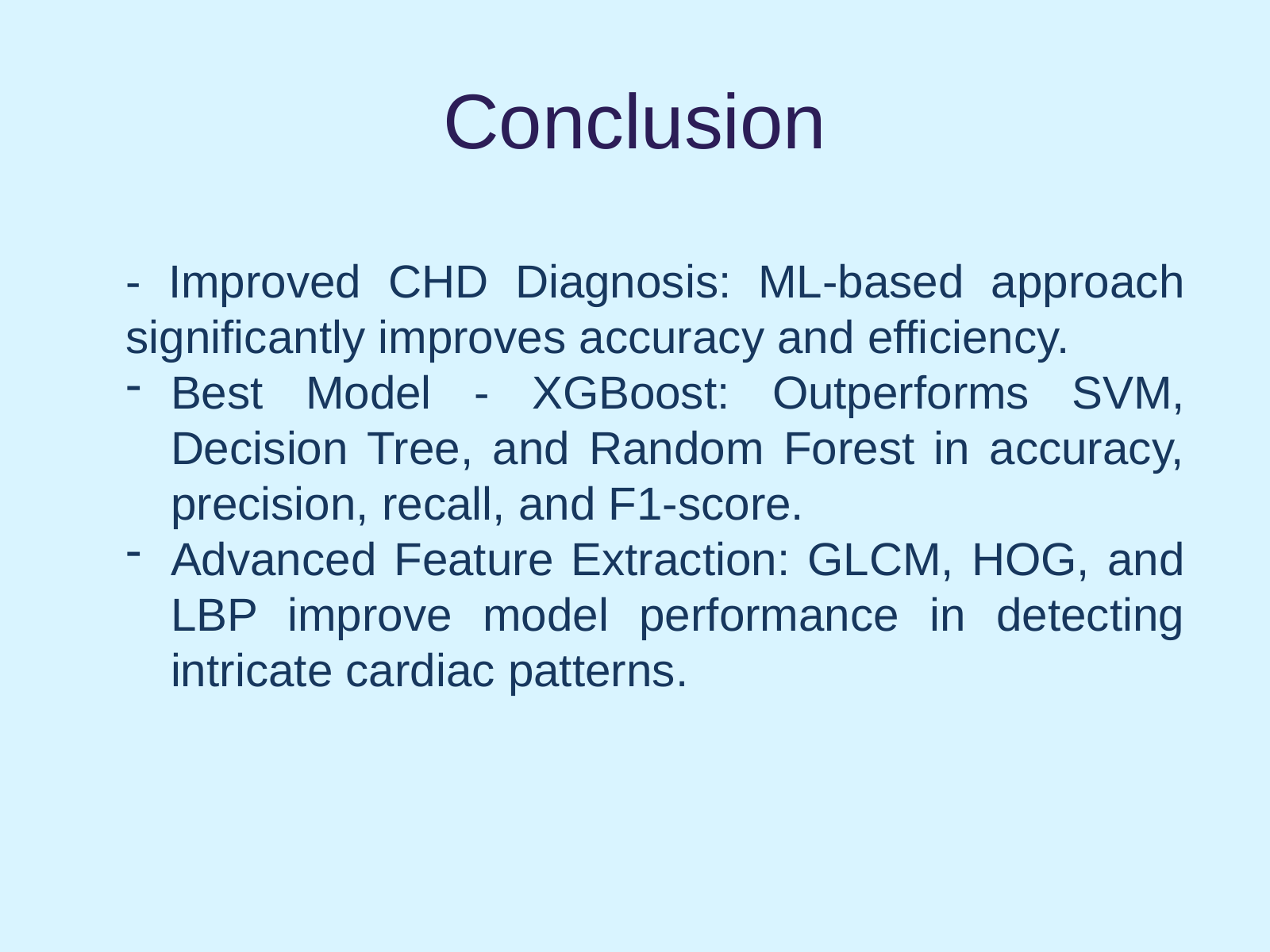

Conclusion
- Improved CHD Diagnosis: ML-based approach significantly improves accuracy and efficiency.
Best Model - XGBoost: Outperforms SVM, Decision Tree, and Random Forest in accuracy, precision, recall, and F1-score.
Advanced Feature Extraction: GLCM, HOG, and LBP improve model performance in detecting intricate cardiac patterns.